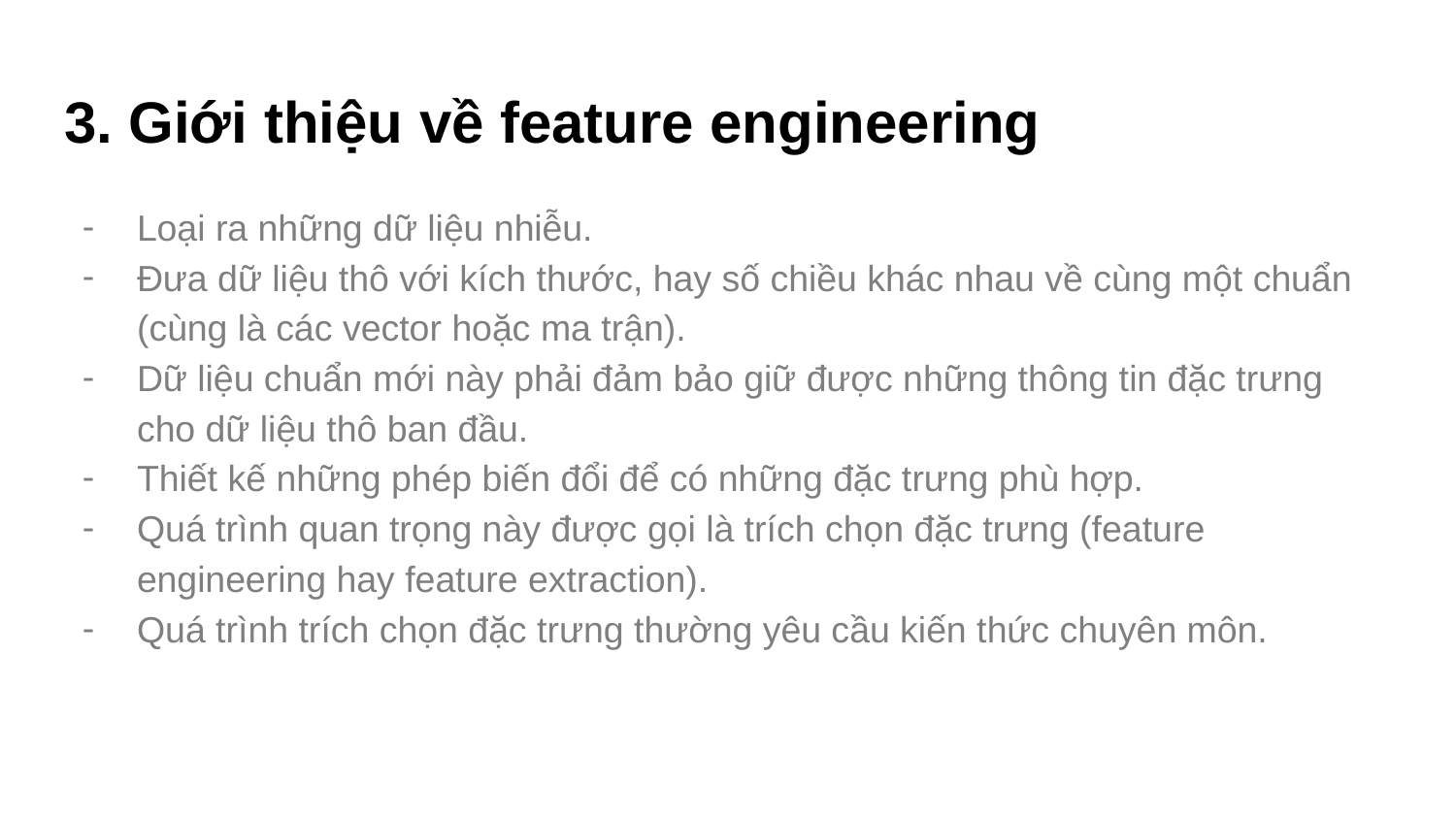

# 3. Giới thiệu về feature engineering

Loại ra những dữ liệu nhiễu.
Đưa dữ liệu thô với kích thước, hay số chiều khác nhau về cùng một chuẩn (cùng là các vector hoặc ma trận).
Dữ liệu chuẩn mới này phải đảm bảo giữ được những thông tin đặc trưng cho dữ liệu thô ban đầu.
Thiết kế những phép biến đổi để có những đặc trưng phù hợp.
Quá trình quan trọng này được gọi là trích chọn đặc trưng (feature engineering hay feature extraction).
Quá trình trích chọn đặc trưng thường yêu cầu kiến thức chuyên môn.